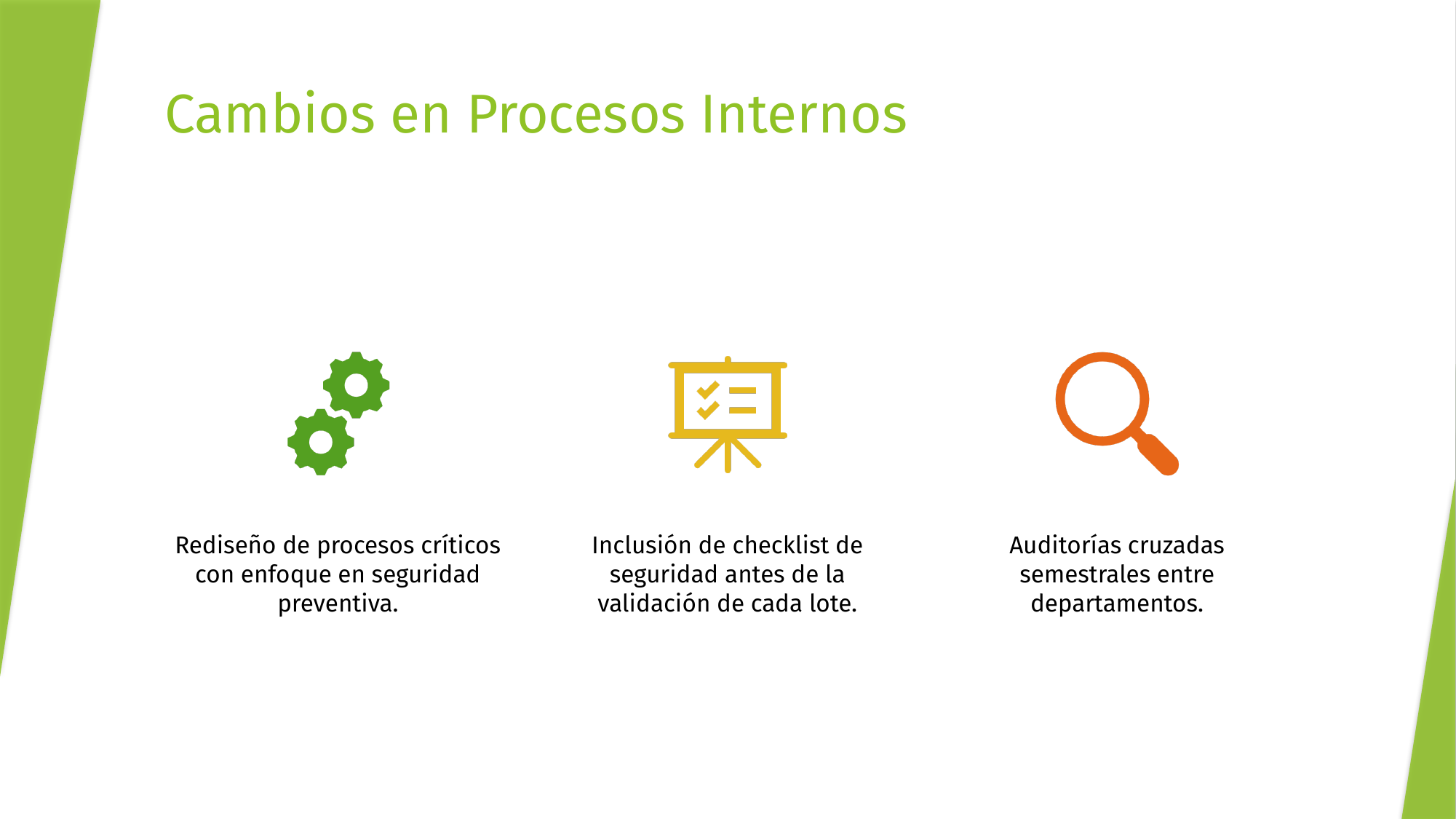

# Cambios en Procesos Internos
Rediseño de procesos críticos con enfoque en seguridad preventiva.
Inclusión de checklist de seguridad antes de la validación de cada lote.
Auditorías cruzadas semestrales entre departamentos.